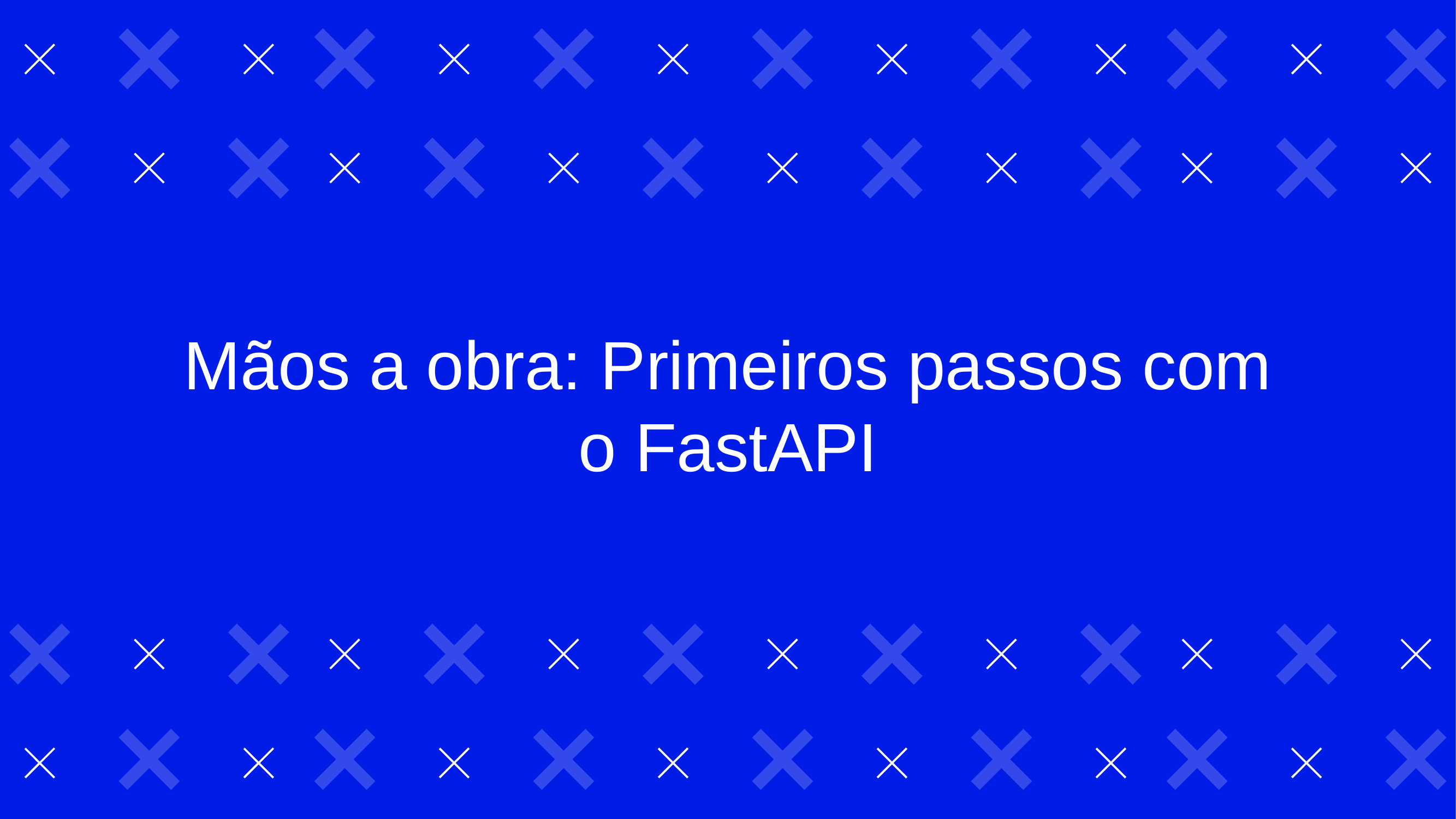

Mãos a obra: Primeiros passos com o FastAPI